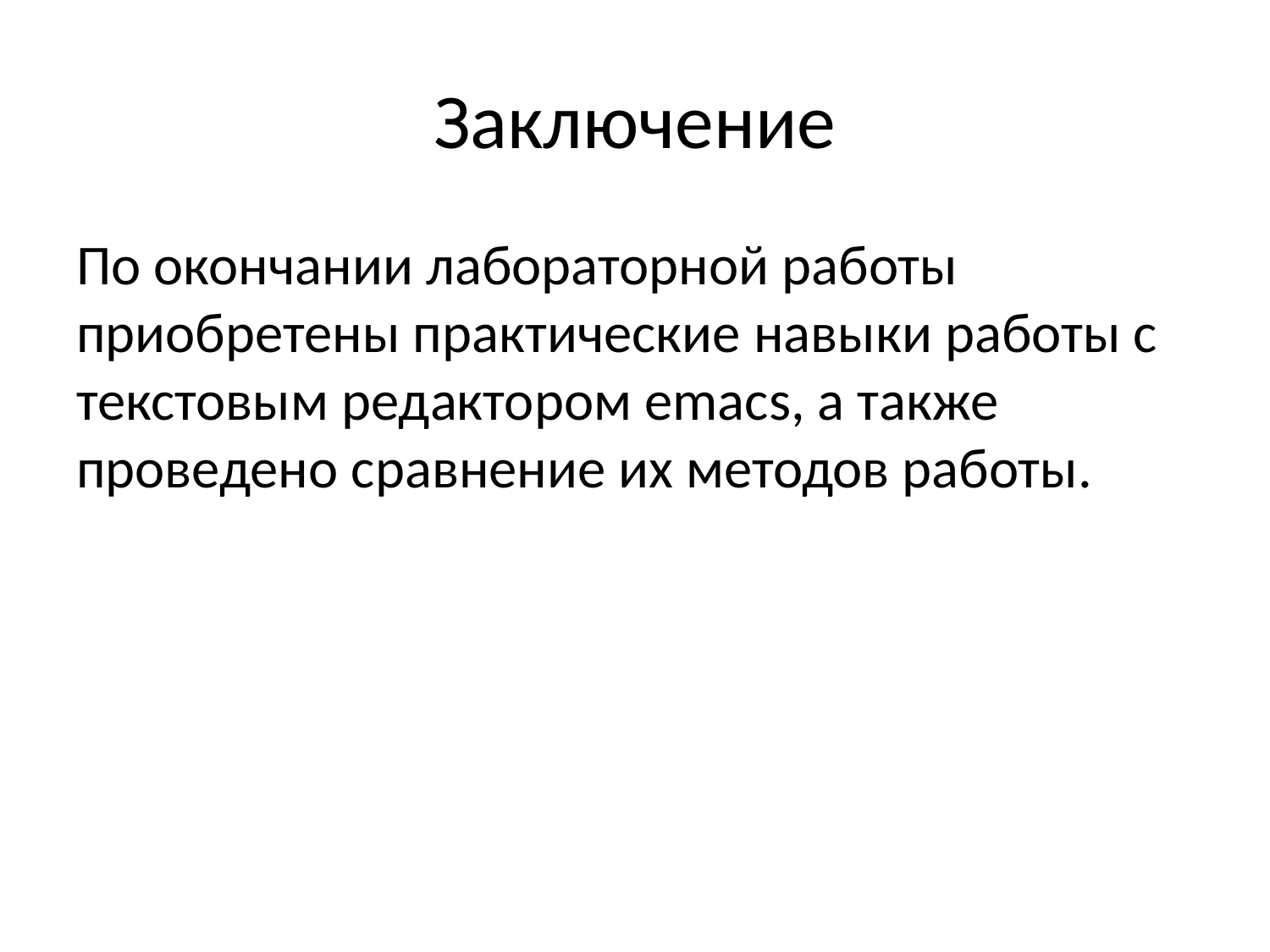

# Заключение
По окончании лабораторной работы приобретены практические навыки работы с текстовым редактором emacs, а также проведено сравнение их методов работы.